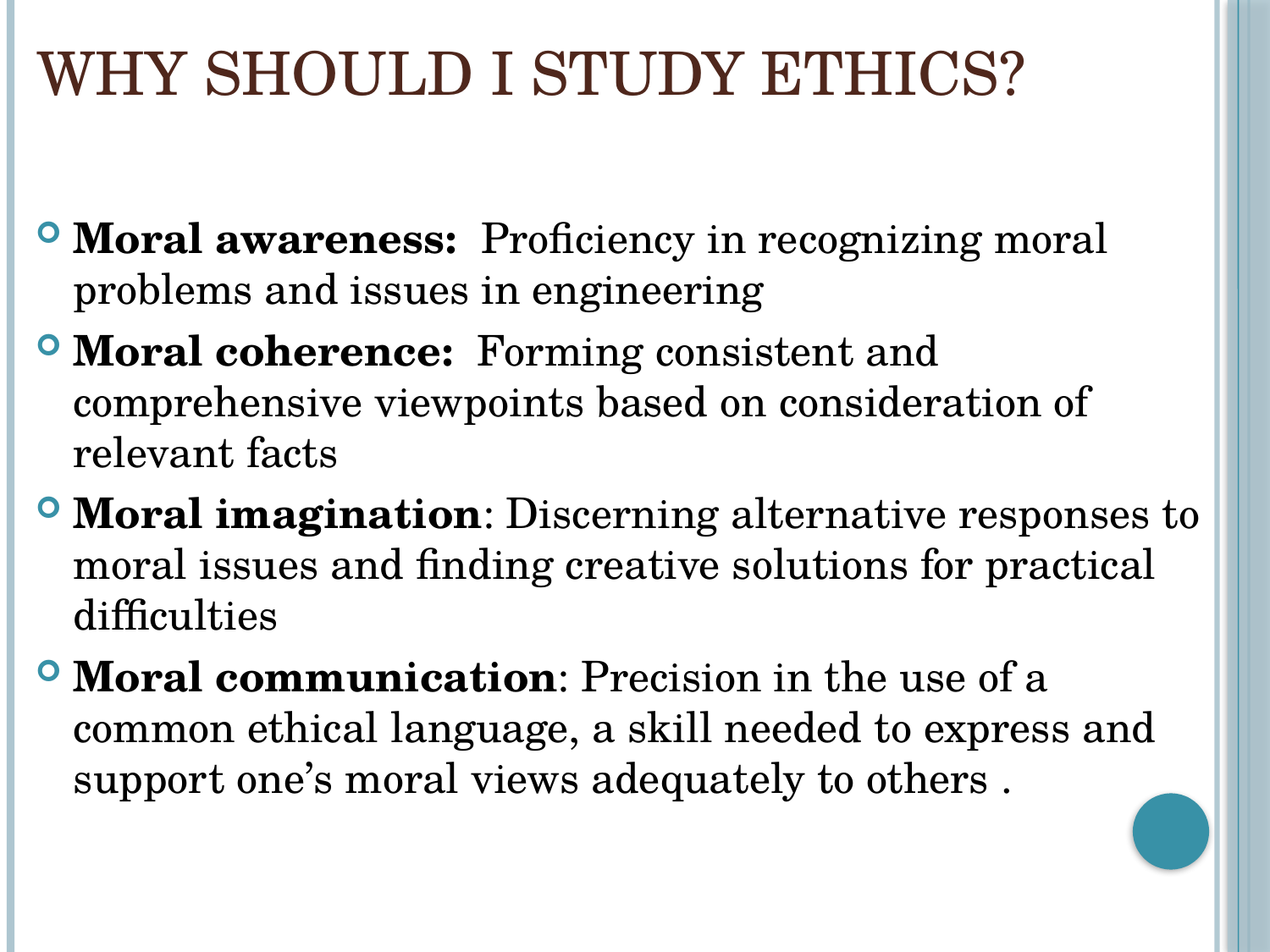

# Why should I study Ethics?
Moral awareness:  Proficiency in recognizing moral problems and issues in engineering
Moral coherence:  Forming consistent and comprehensive viewpoints based on consideration of relevant facts
Moral imagination: Discerning alternative responses to moral issues and finding creative solutions for practical difficulties
Moral communication: Precision in the use of a common ethical language, a skill needed to express and support one’s moral views adequately to others .